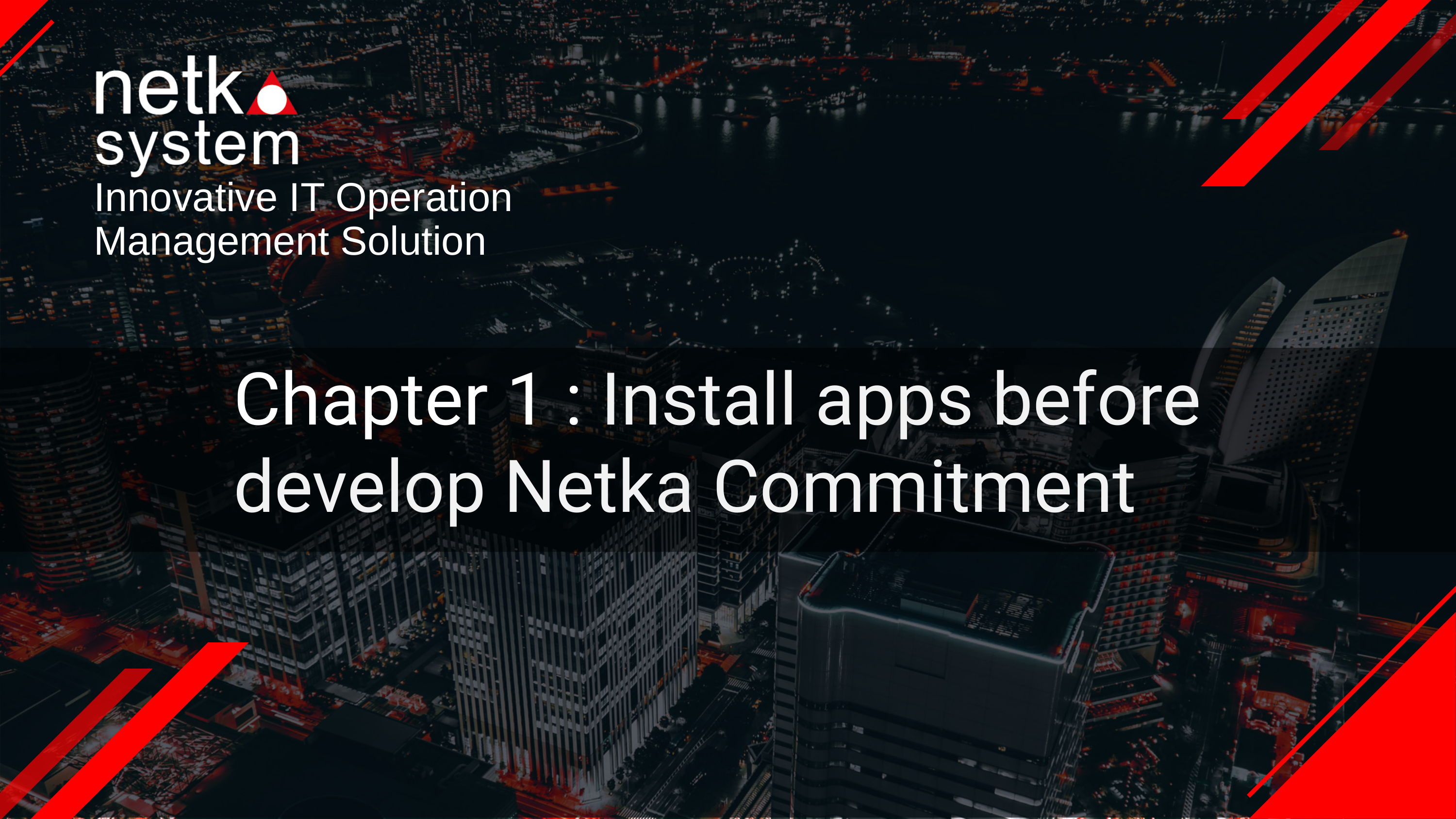

Chapter 1 : Install apps before develop Netka Commitment